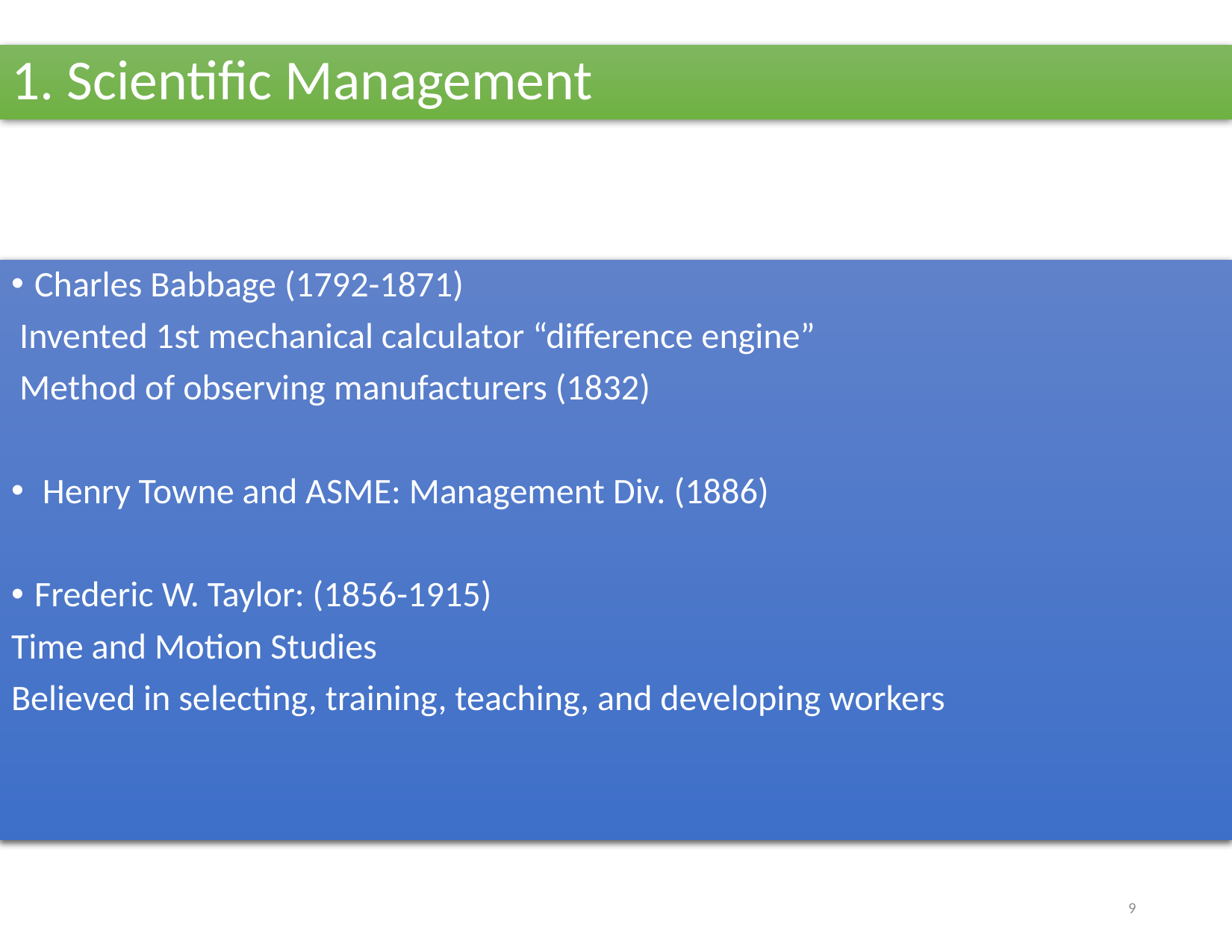

# 1. Scientific Management
Charles Babbage (1792-1871)
 Invented 1st mechanical calculator “difference engine”
 Method of observing manufacturers (1832)

 Henry Towne and ASME: Management Div. (1886)

Frederic W. Taylor: (1856-1915)
Time and Motion Studies
Believed in selecting, training, teaching, and developing workers
9